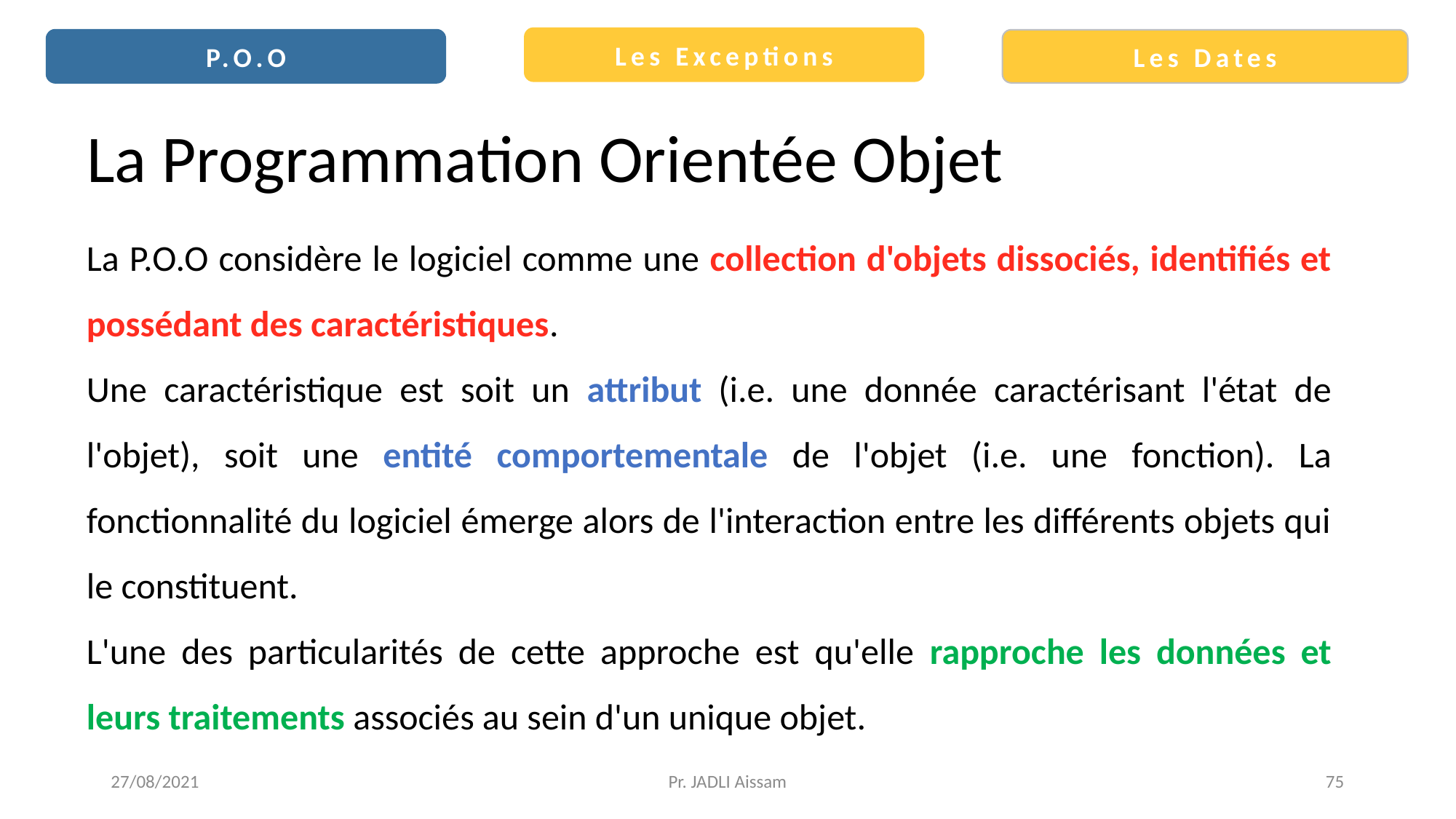

Les Exceptions
P.O.O
Les Dates
# La Programmation Orientée Objet
La P.O.O considère le logiciel comme une collection d'objets dissociés, identifiés et possédant des caractéristiques.
Une caractéristique est soit un attribut (i.e. une donnée caractérisant l'état de l'objet), soit une entité comportementale de l'objet (i.e. une fonction). La fonctionnalité du logiciel émerge alors de l'interaction entre les différents objets qui le constituent.
L'une des particularités de cette approche est qu'elle rapproche les données et leurs traitements associés au sein d'un unique objet.
27/08/2021
Pr. JADLI Aissam
75